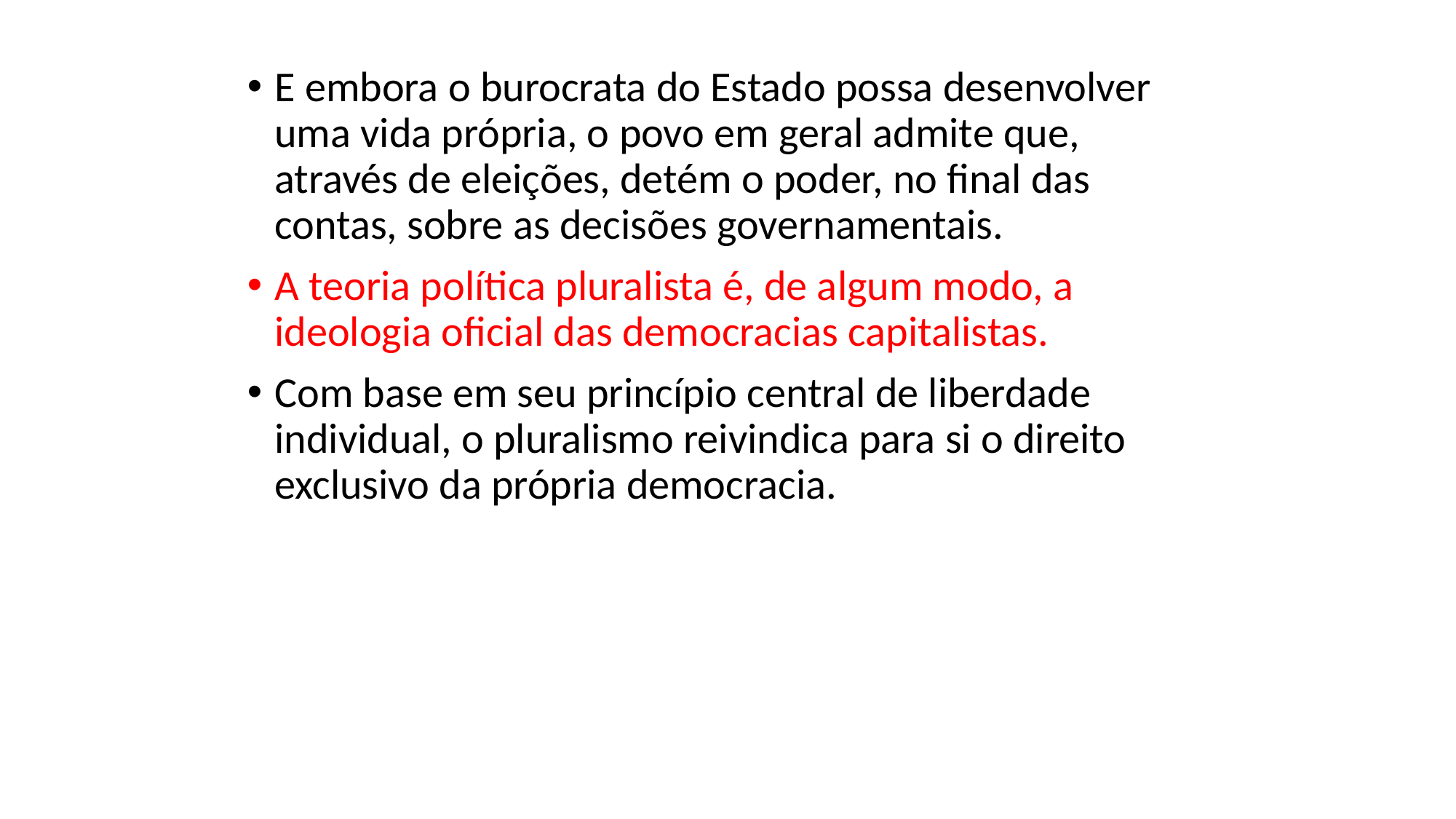

E embora o burocrata do Estado possa desenvolver uma vida própria, o povo em geral admite que, através de eleições, detém o poder, no final das contas, sobre as decisões governamentais.
A teoria política pluralista é, de algum modo, a ideologia oficial das democracias capitalistas.
Com base em seu princípio central de liberdade individual, o pluralismo reivindica para si o direito exclusivo da própria democracia.